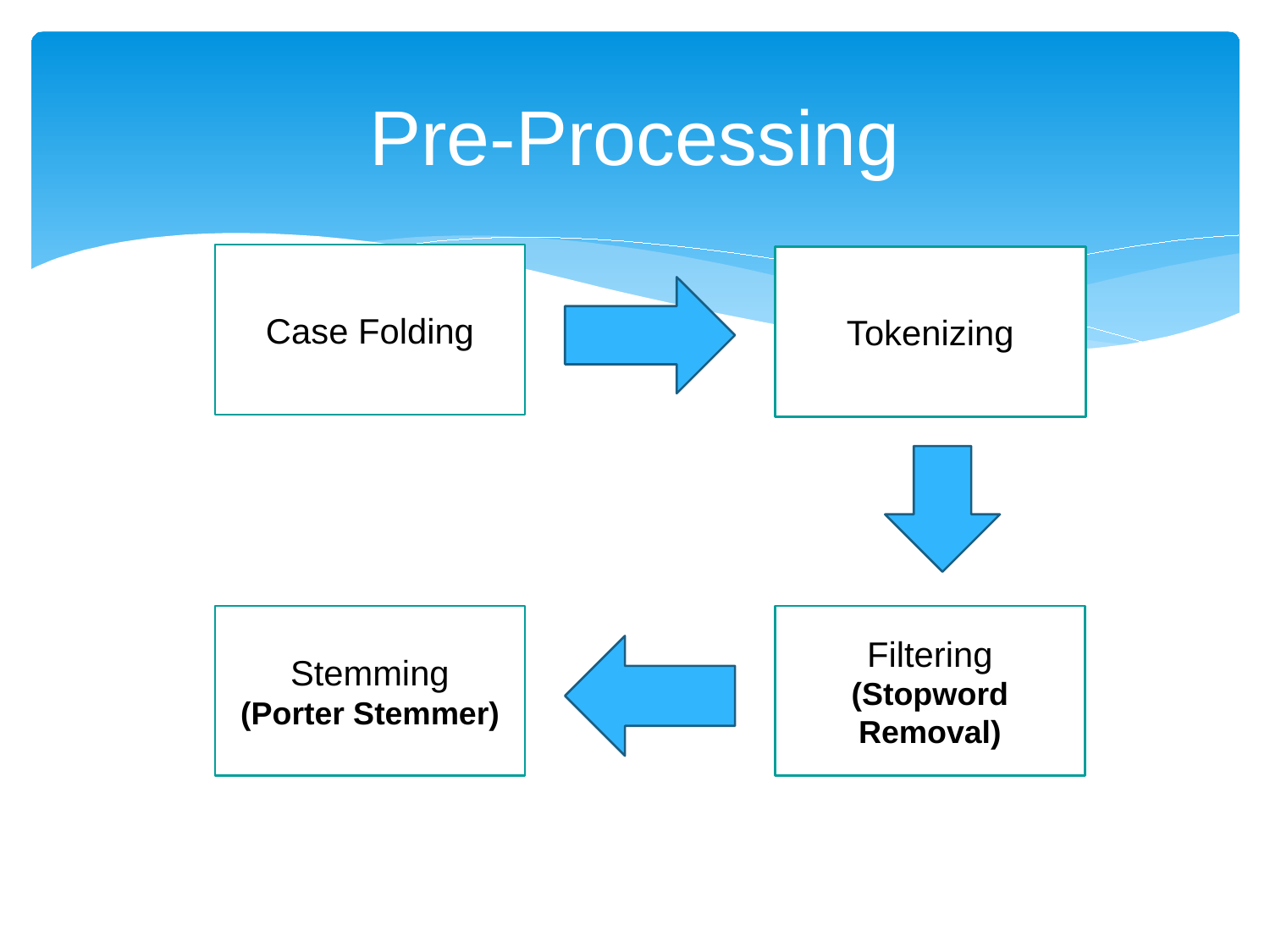

# Pre-Processing
Case Folding
Tokenizing

Stemming
(Porter Stemmer)
Filtering
(Stopword Removal)